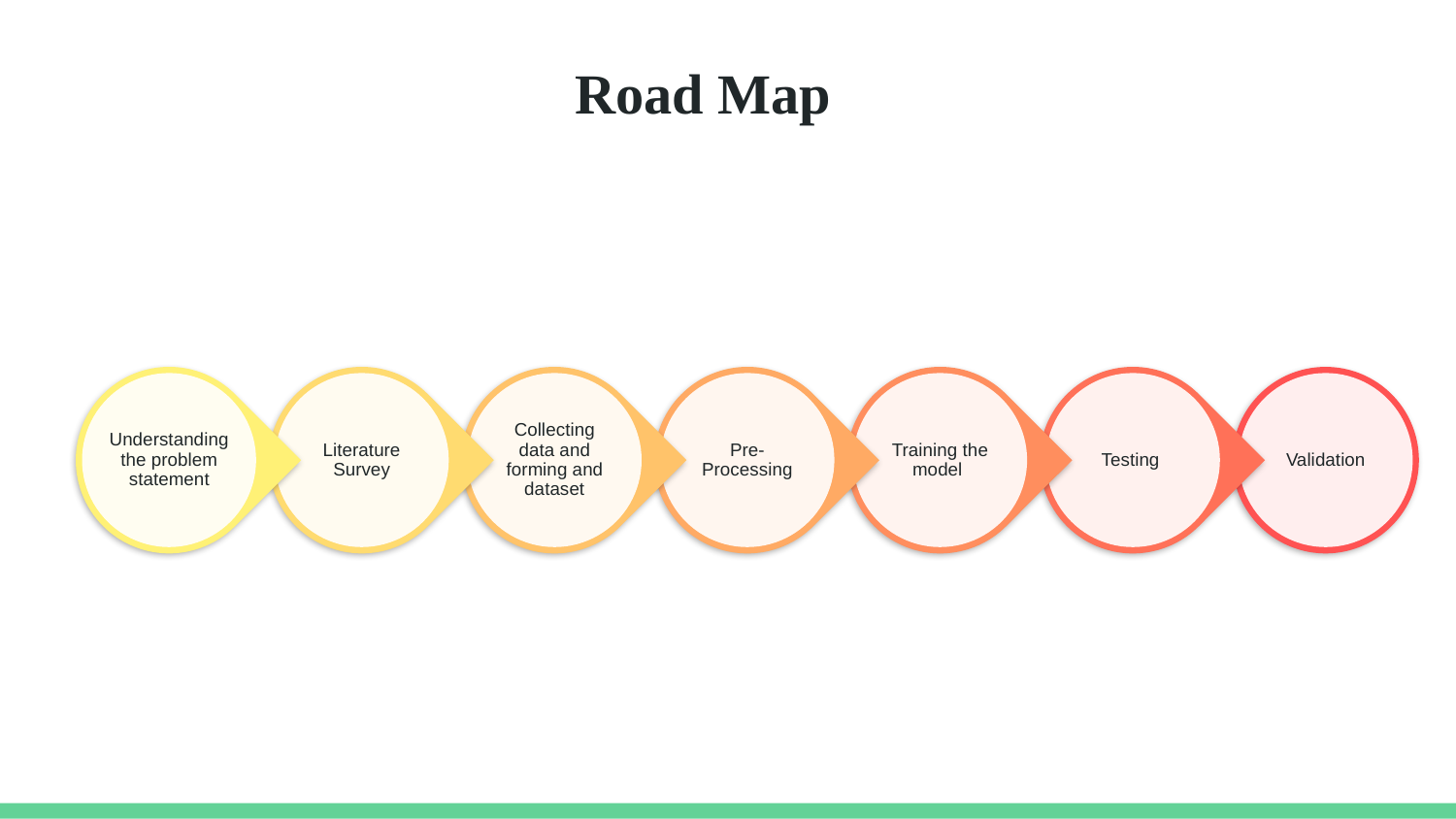

# Road Map
Validation
Testing
Training the model
Pre-Processing
Collecting data and forming and dataset
Literature Survey
Understanding the problem statement